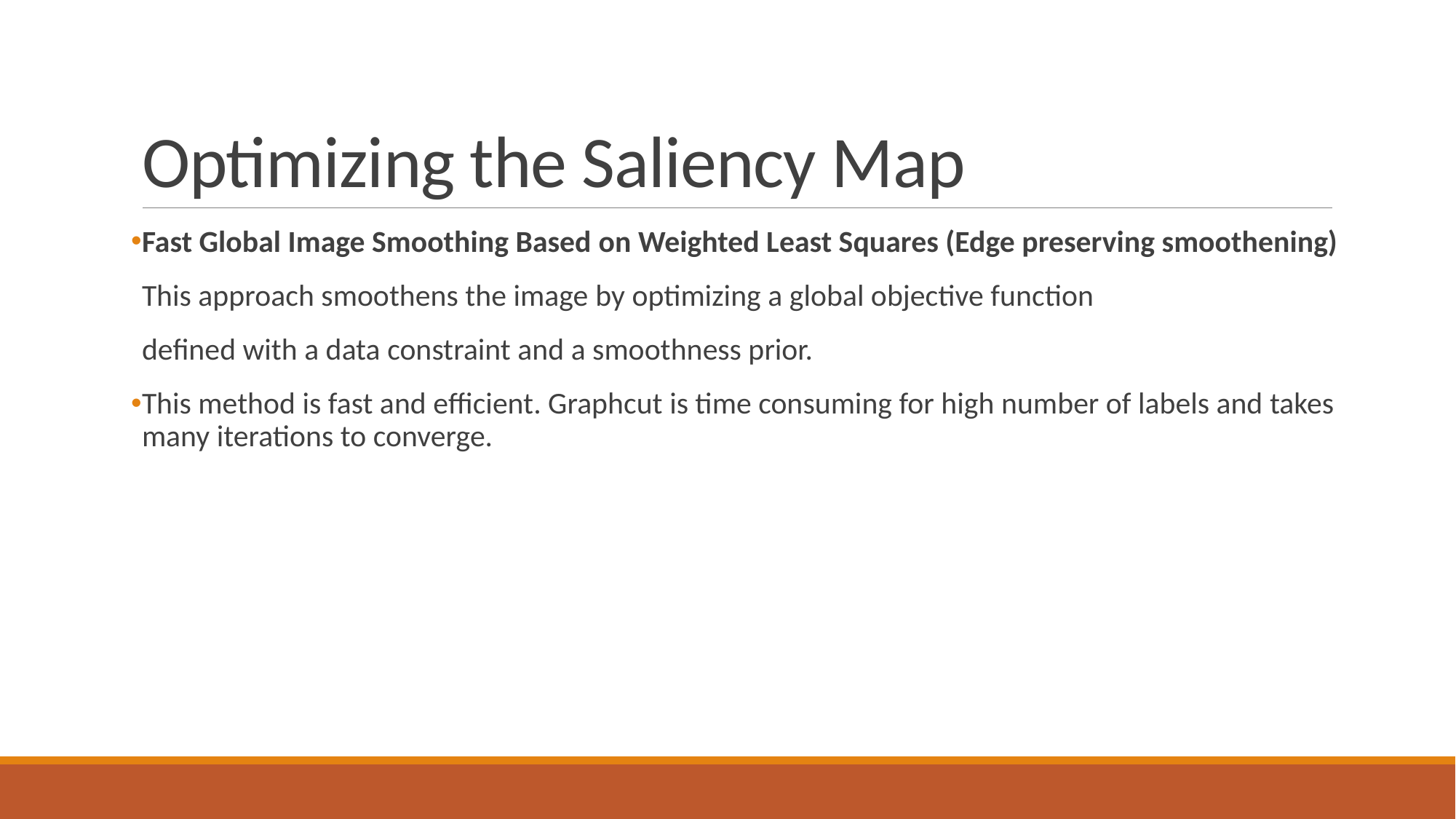

# Optimizing the Saliency Map
Fast Global Image Smoothing Based on Weighted Least Squares (Edge preserving smoothening)
This approach smoothens the image by optimizing a global objective function
defined with a data constraint and a smoothness prior.
This method is fast and efficient. Graphcut is time consuming for high number of labels and takes many iterations to converge.